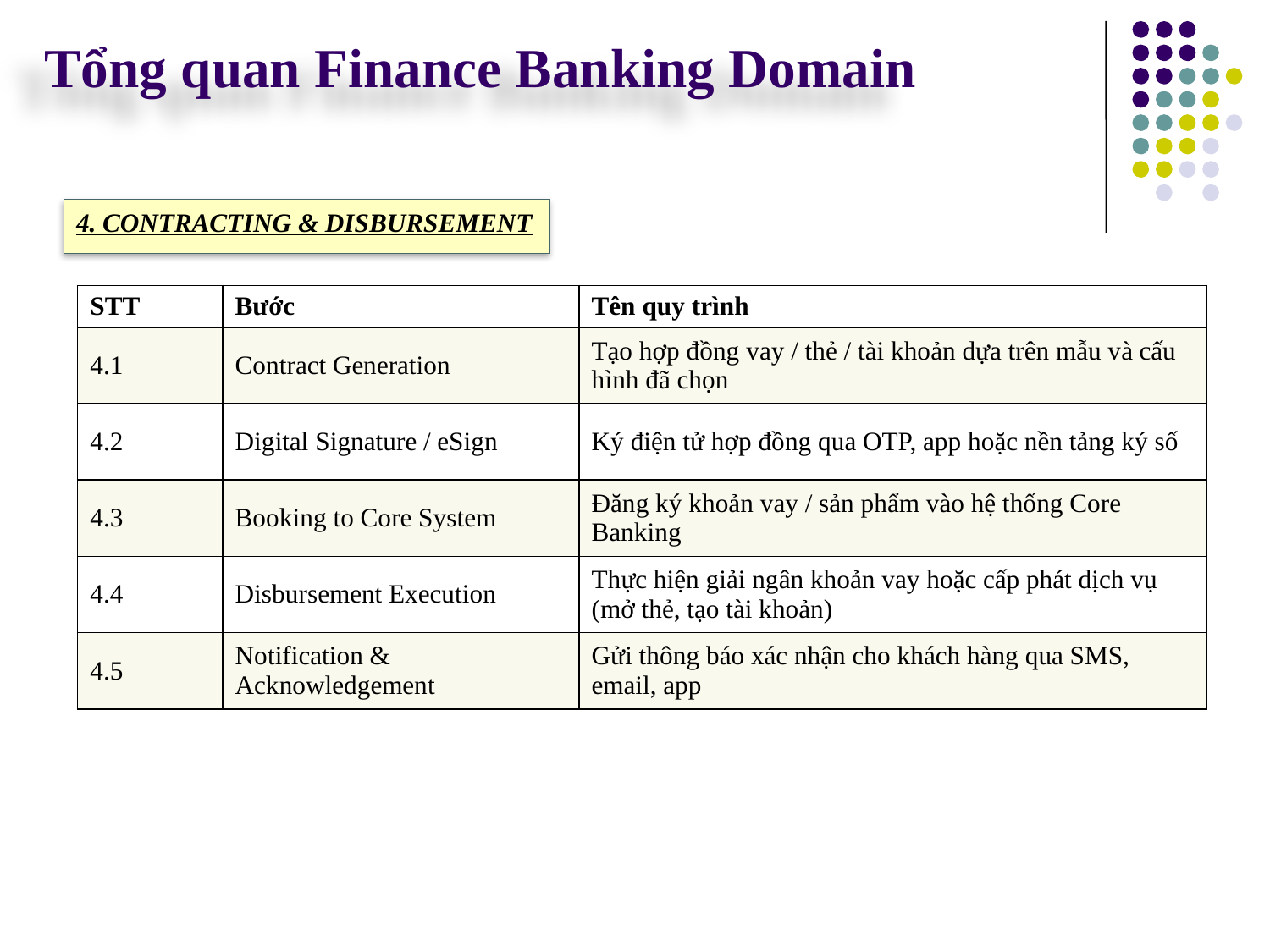

Tổng quan Finance Banking Domain
4. CONTRACTING & DISBURSEMENT
| STT | Bước | Tên quy trình |
| --- | --- | --- |
| 4.1 | Contract Generation | Tạo hợp đồng vay / thẻ / tài khoản dựa trên mẫu và cấu hình đã chọn |
| 4.2 | Digital Signature / eSign | Ký điện tử hợp đồng qua OTP, app hoặc nền tảng ký số |
| 4.3 | Booking to Core System | Đăng ký khoản vay / sản phẩm vào hệ thống Core Banking |
| 4.4 | Disbursement Execution | Thực hiện giải ngân khoản vay hoặc cấp phát dịch vụ (mở thẻ, tạo tài khoản) |
| 4.5 | Notification & Acknowledgement | Gửi thông báo xác nhận cho khách hàng qua SMS, email, app |